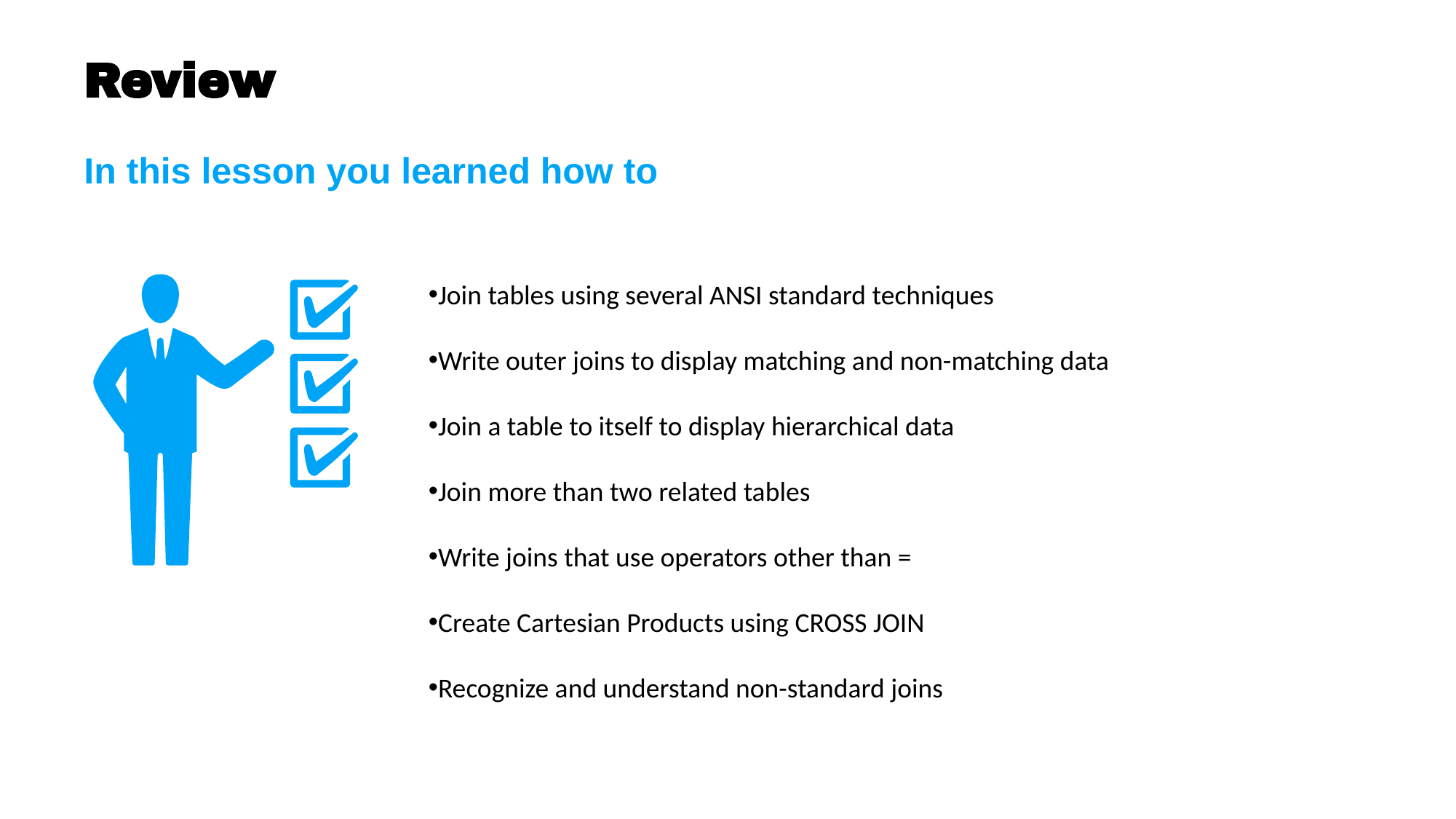

# Review
In this lesson you learned how to
Join tables using several ANSI standard techniques

Write outer joins to display matching and non-matching data

Join a table to itself to display hierarchical data

Join more than two related tables

Write joins that use operators other than =

Create Cartesian Products using CROSS JOIN

Recognize and understand non-standard joins